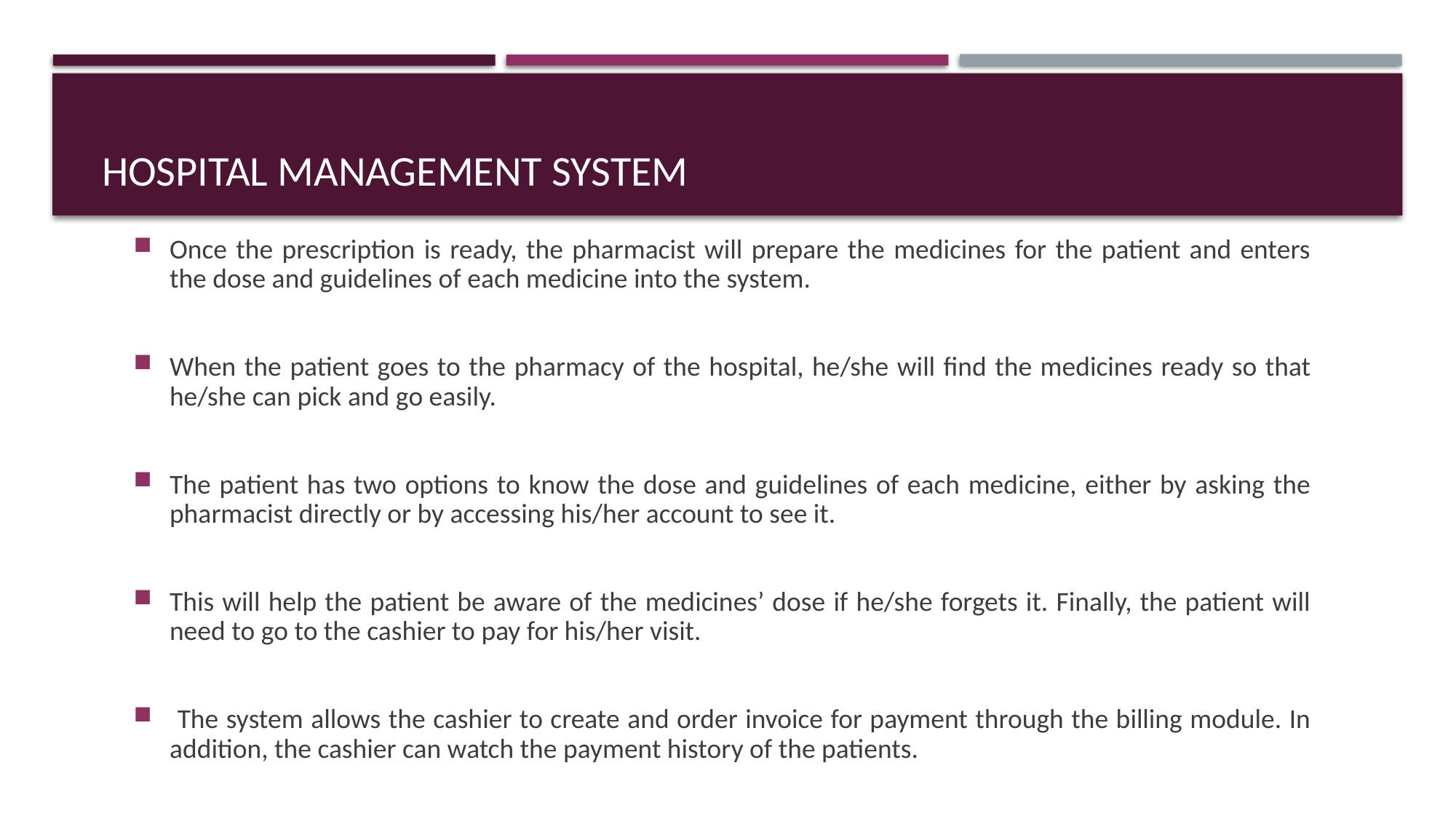

# Hospital Management System
Once the prescription is ready, the pharmacist will prepare the medicines for the patient and enters the dose and guidelines of each medicine into the system.

When the patient goes to the pharmacy of the hospital, he/she will find the medicines ready so that he/she can pick and go easily.

The patient has two options to know the dose and guidelines of each medicine, either by asking the pharmacist directly or by accessing his/her account to see it.

This will help the patient be aware of the medicines’ dose if he/she forgets it. Finally, the patient will need to go to the cashier to pay for his/her visit.

 The system allows the cashier to create and order invoice for payment through the billing module. In addition, the cashier can watch the payment history of the patients.